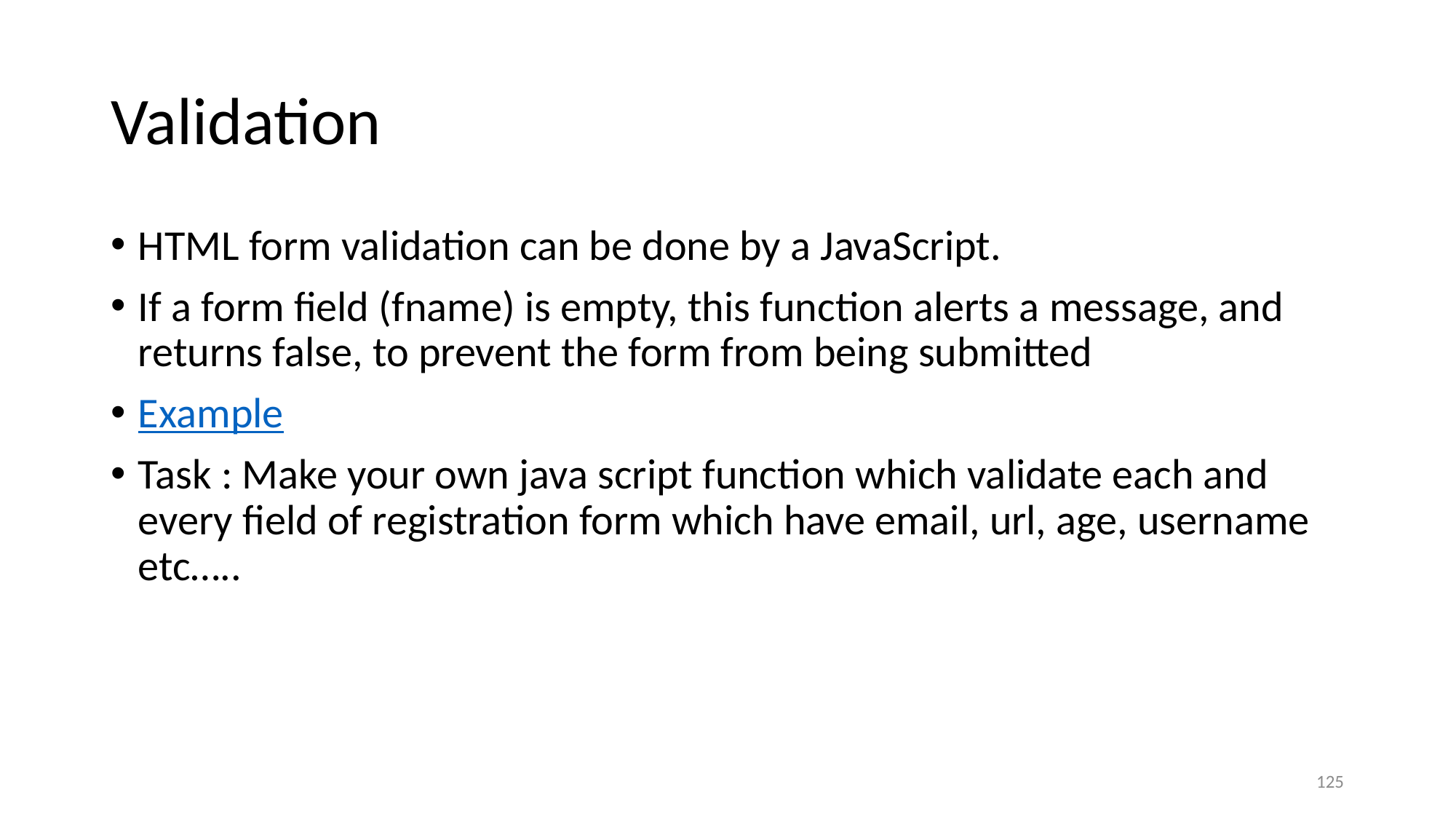

# Validation
HTML form validation can be done by a JavaScript.
If a form field (fname) is empty, this function alerts a message, and returns false, to prevent the form from being submitted
Example
Task : Make your own java script function which validate each and every field of registration form which have email, url, age, username etc…..
125